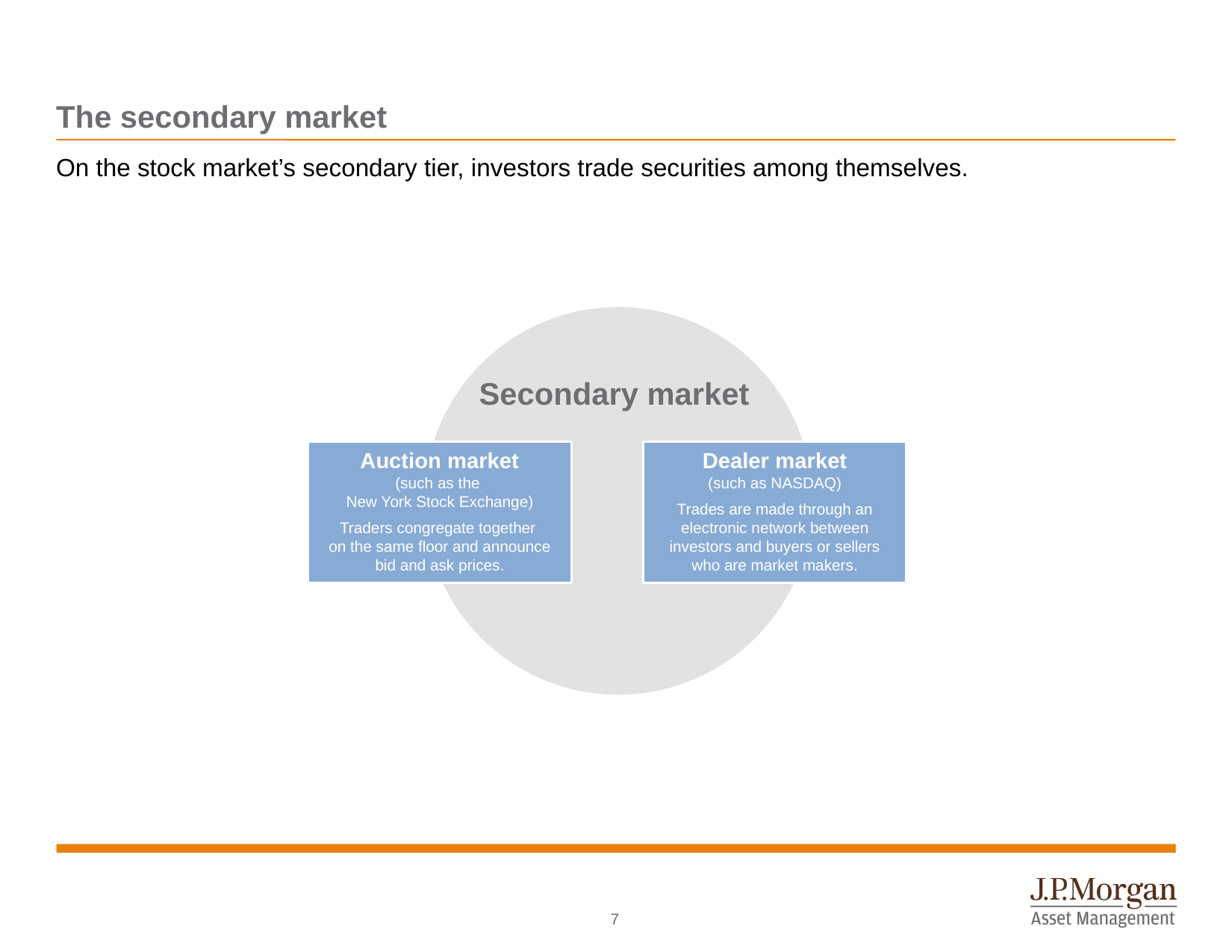

# The secondary market
On the stock market’s secondary tier, investors trade securities among themselves.

Secondary market
Auction market
(such as the
New York Stock Exchange)
Traders congregate together
on the same floor and announce bid and ask prices.
Dealer market
(such as NASDAQ)
Trades are made through an electronic network between investors and buyers or sellers who are market makers.

7